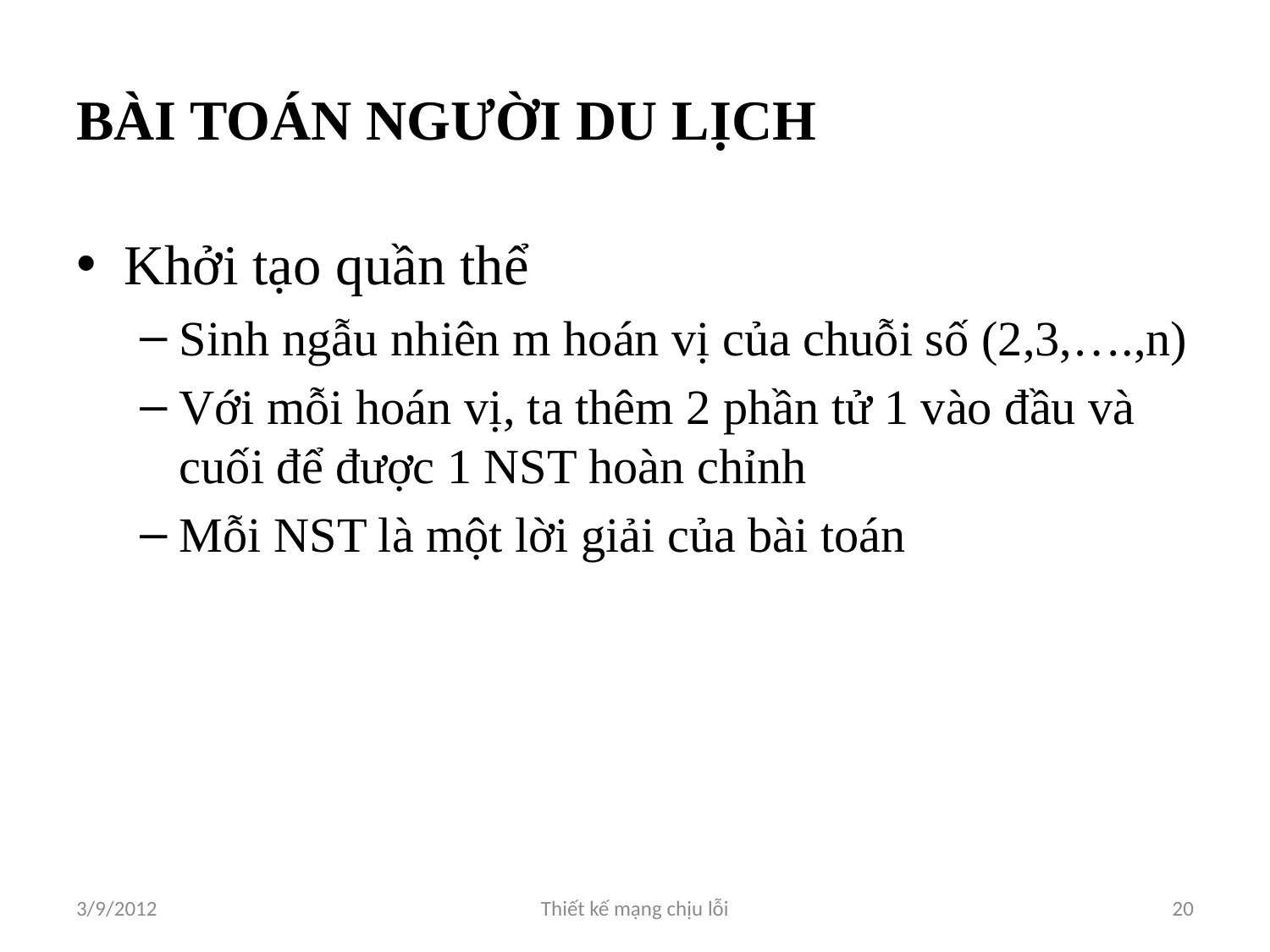

# BÀI TOÁN NGƯỜI DU LỊCH
Khởi tạo quần thể
Sinh ngẫu nhiên m hoán vị của chuỗi số (2,3,….,n)
Với mỗi hoán vị, ta thêm 2 phần tử 1 vào đầu và cuối để được 1 NST hoàn chỉnh
Mỗi NST là một lời giải của bài toán
3/9/2012
Thiết kế mạng chịu lỗi
20